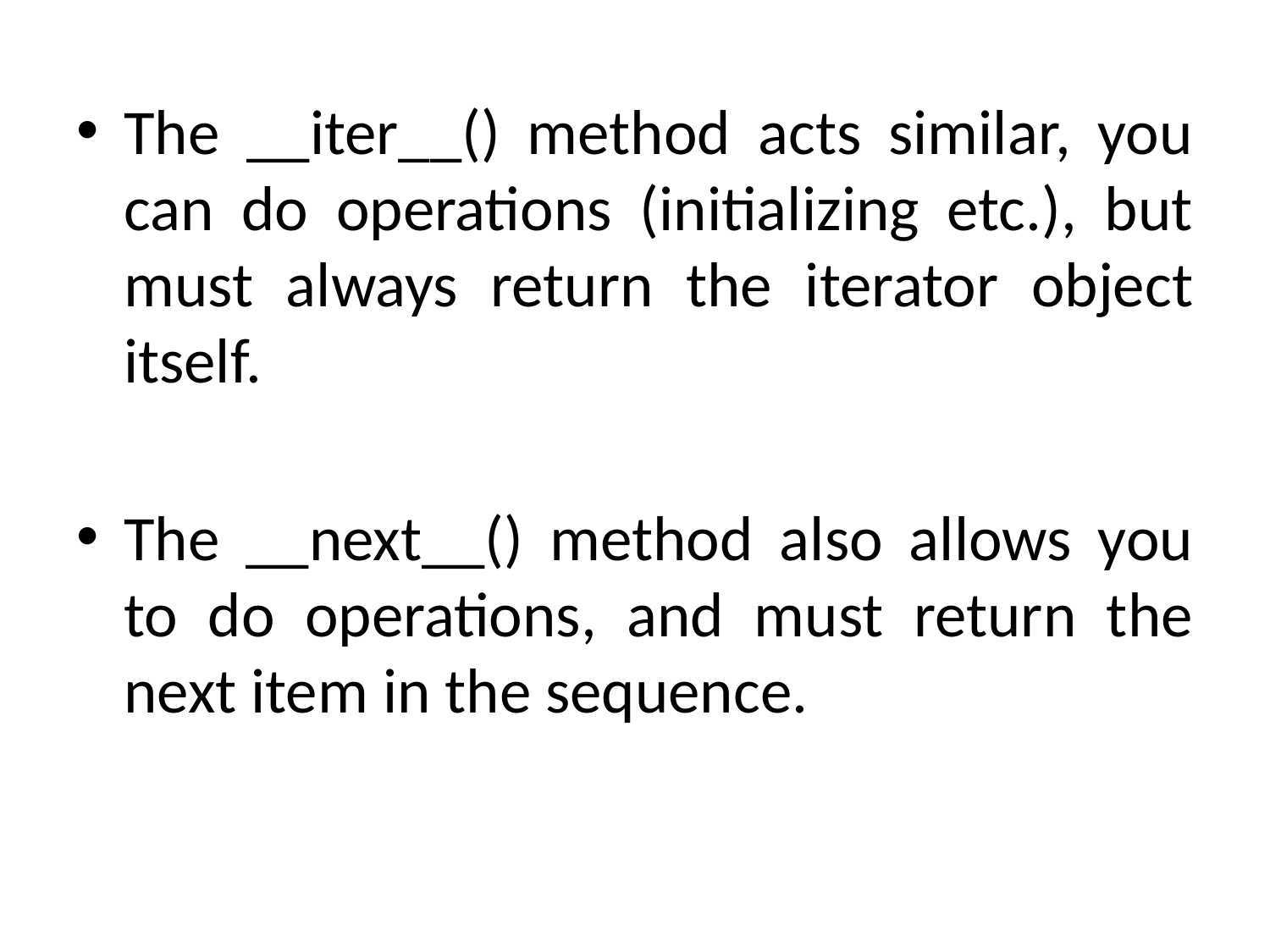

#
The __iter__() method acts similar, you can do operations (initializing etc.), but must always return the iterator object itself.

The __next__() method also allows you to do operations, and must return the next item in the sequence.